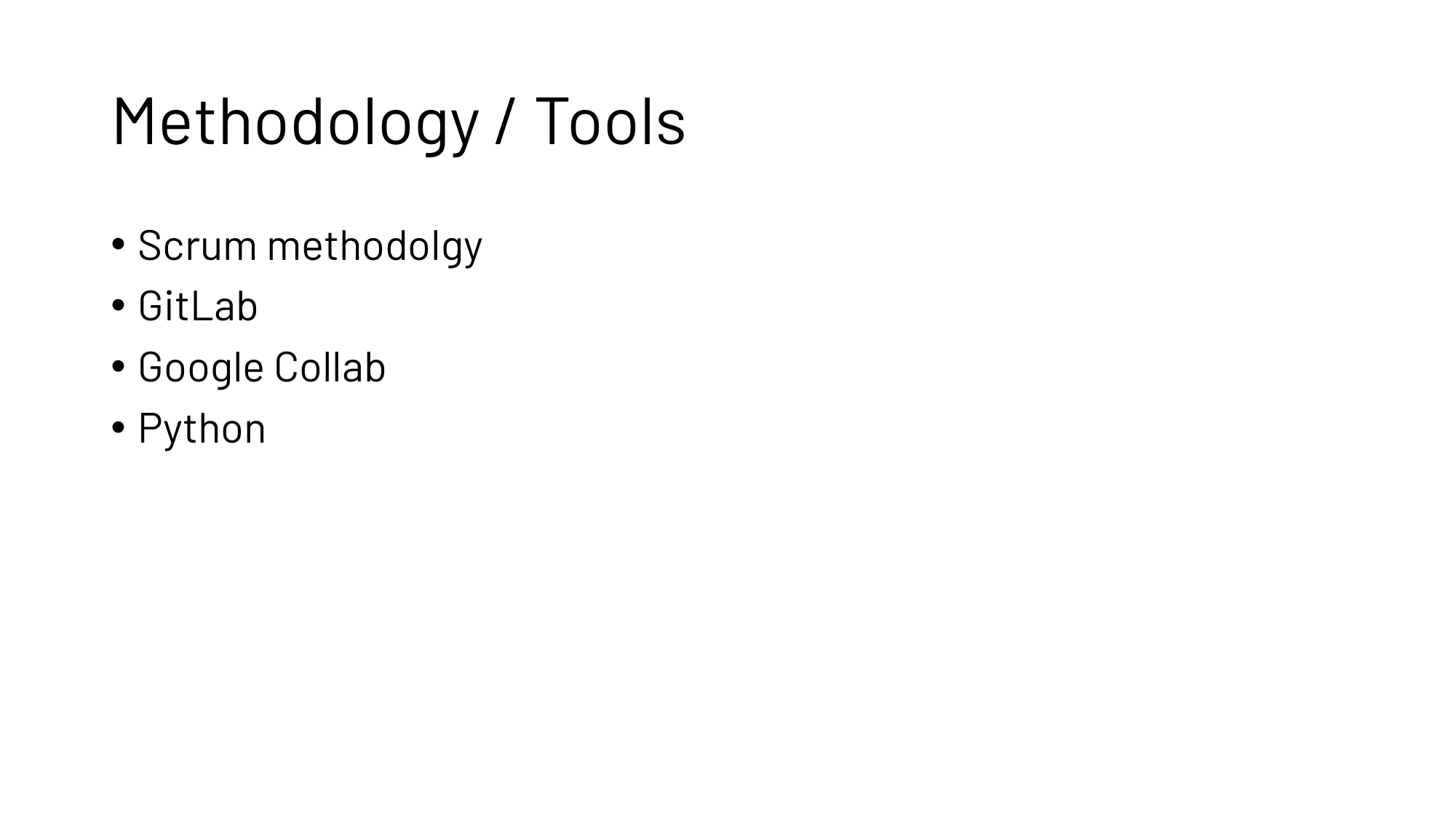

# Methodology / Tools
Scrum methodolgy
GitLab
Google Collab
Python